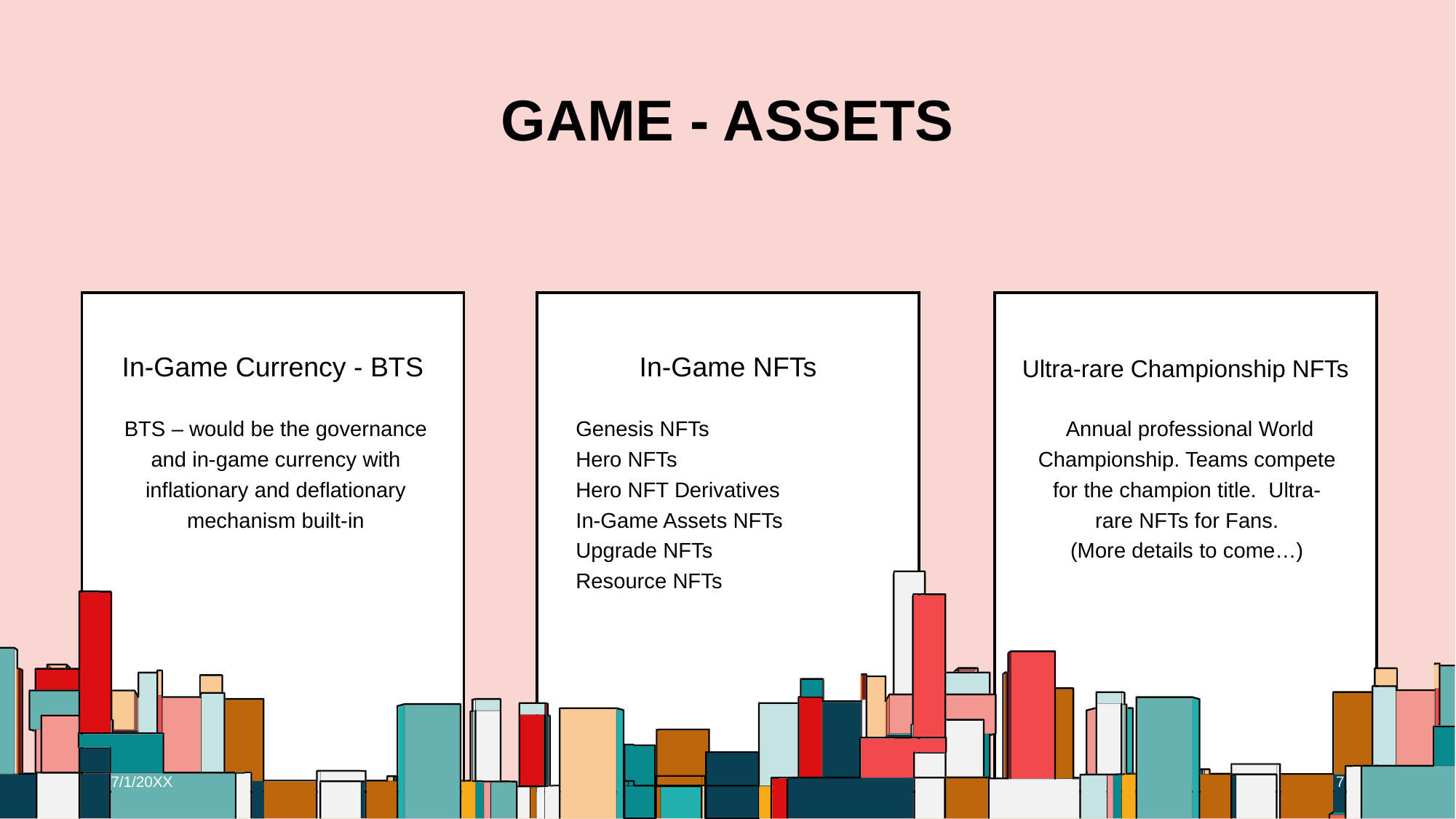

# Game - Assets
In-Game NFTs
Ultra-rare Championship NFTs
In-Game Currency - BTS
Genesis NFTs
Hero NFTs
Hero NFT Derivatives
In-Game Assets NFTs
Upgrade NFTs
Resource NFTs

BTS – would be the governance and in-game currency with inflationary and deflationary mechanism built-in
 Annual professional World Championship. Teams compete for the champion title.  Ultra-rare NFTs for Fans.
(More details to come…)
7/1/20XX
7